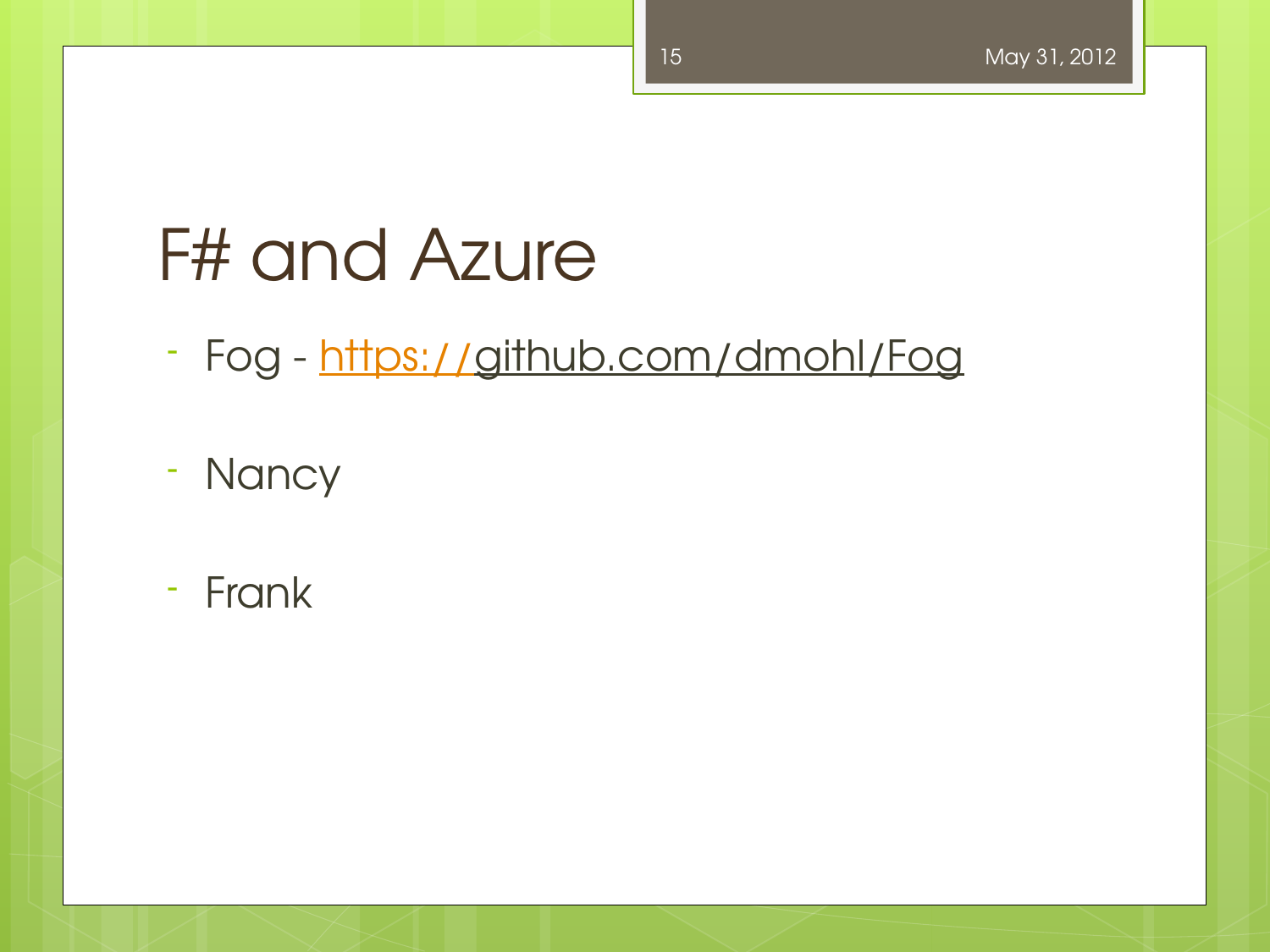

15
May 31, 2012
# F# and Azure
Fog - https://github.com/dmohl/Fog

Nancy

Frank